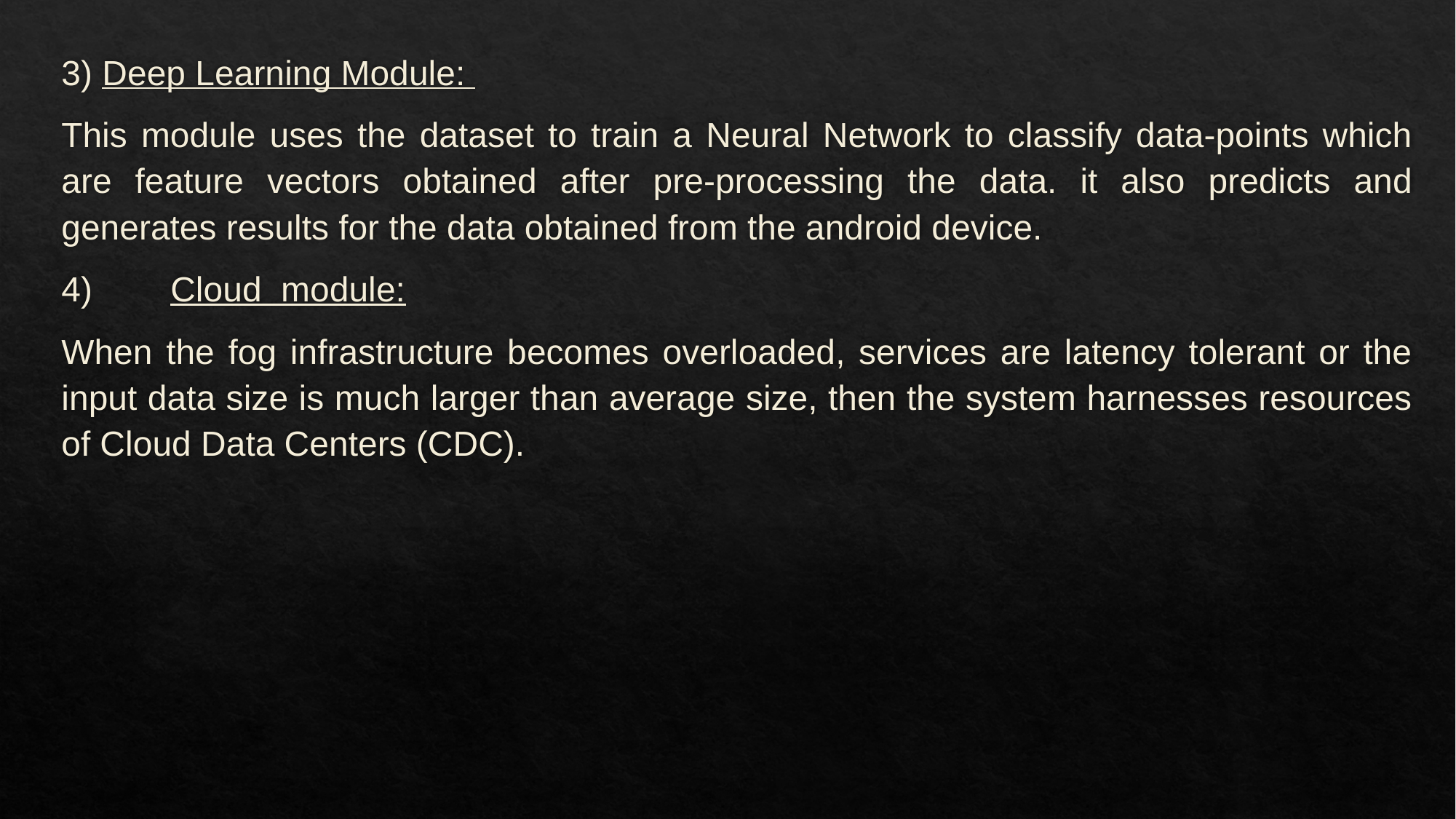

3) Deep Learning Module:
This module uses the dataset to train a Neural Network to classify data-points which are feature vectors obtained after pre-processing the data. it also predicts and generates results for the data obtained from the android device.
4)	Cloud  module:
When the fog infrastructure becomes overloaded, services are latency tolerant or the input data size is much larger than average size, then the system harnesses resources of Cloud Data Centers (CDC).